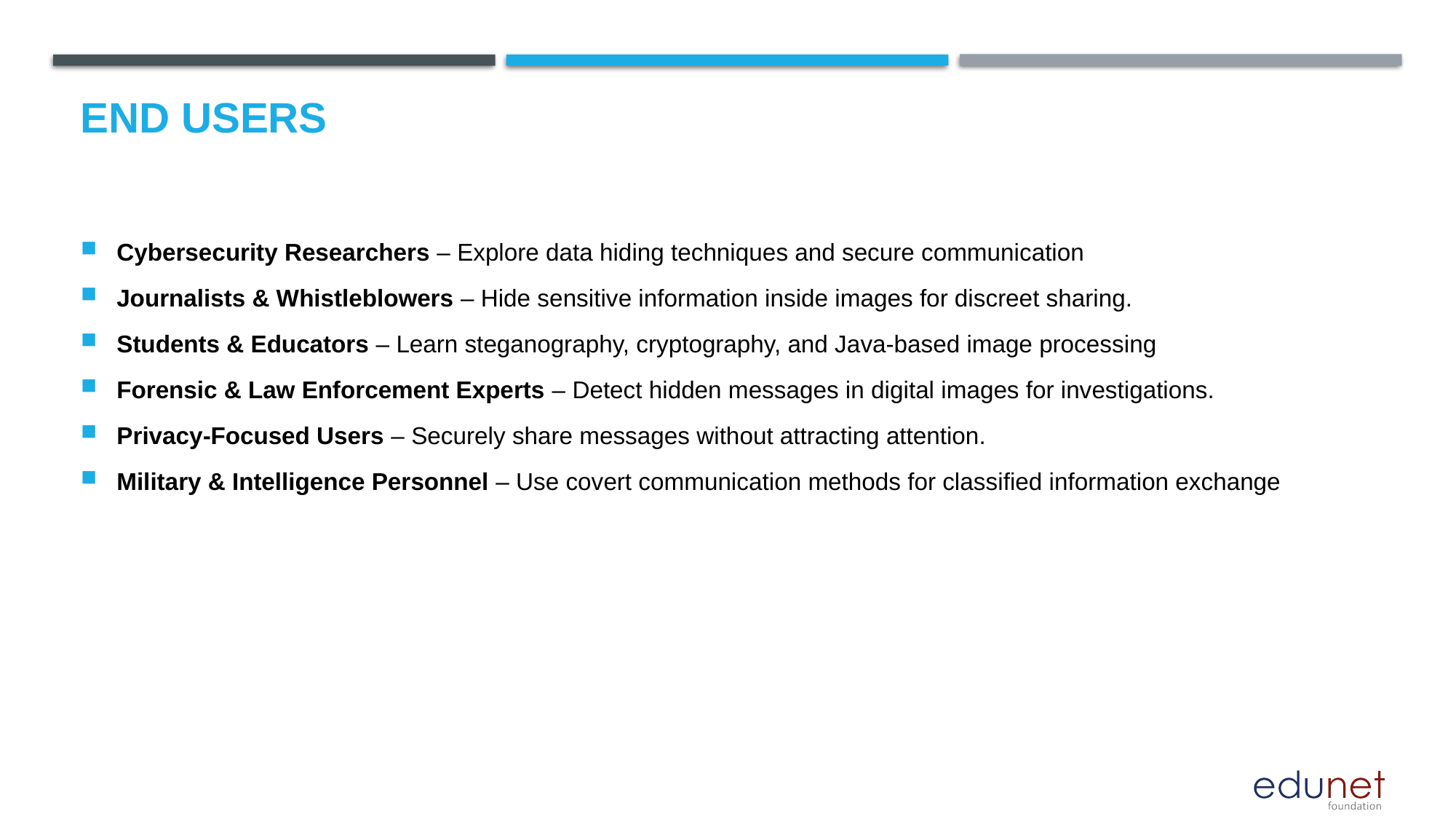

# End users
Cybersecurity Researchers – Explore data hiding techniques and secure communication
Journalists & Whistleblowers – Hide sensitive information inside images for discreet sharing.
Students & Educators – Learn steganography, cryptography, and Java-based image processing
Forensic & Law Enforcement Experts – Detect hidden messages in digital images for investigations.
Privacy-Focused Users – Securely share messages without attracting attention.
Military & Intelligence Personnel – Use covert communication methods for classified information exchange